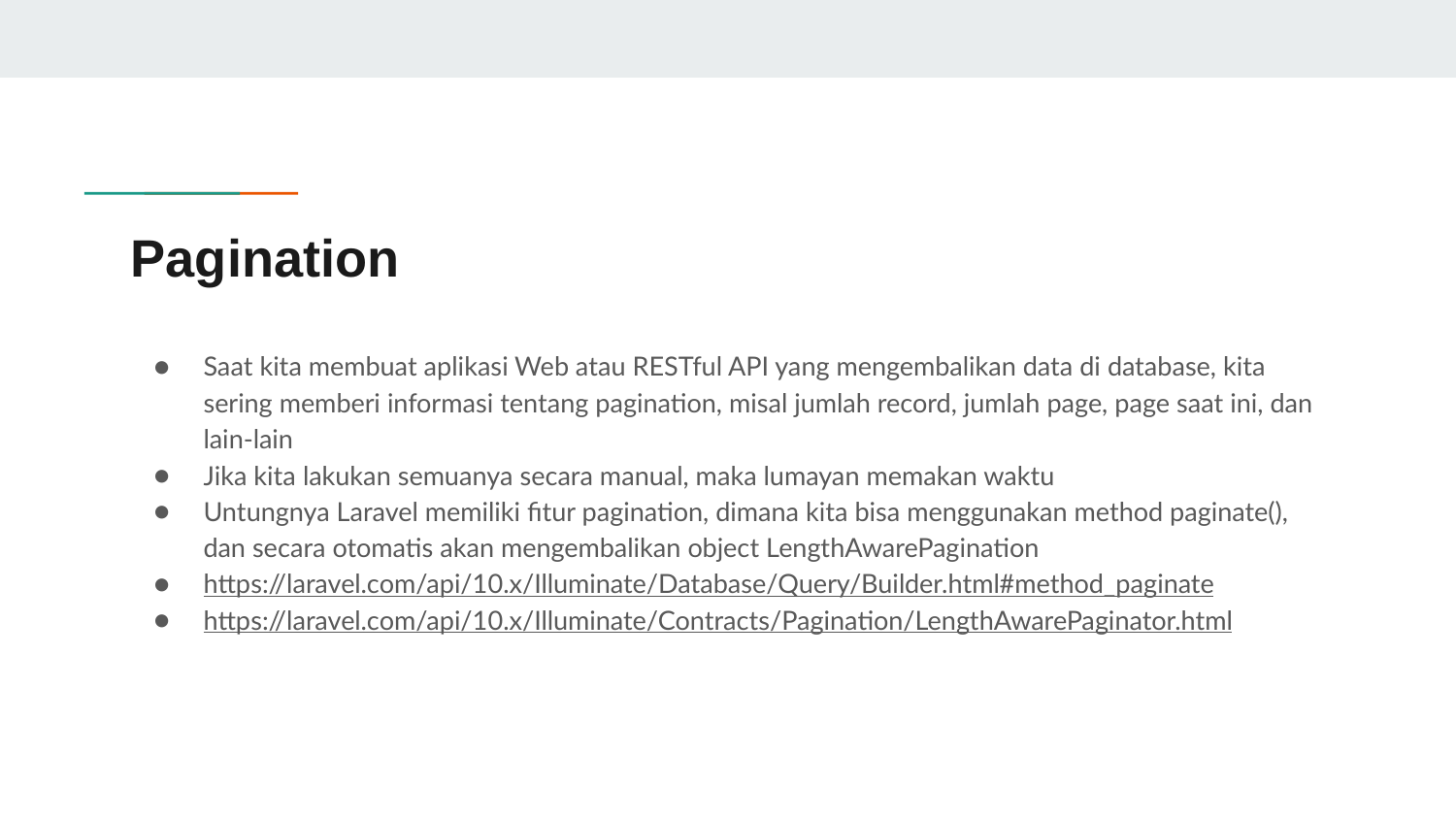

# Pagination
Saat kita membuat aplikasi Web atau RESTful API yang mengembalikan data di database, kita sering memberi informasi tentang pagination, misal jumlah record, jumlah page, page saat ini, dan lain-lain
Jika kita lakukan semuanya secara manual, maka lumayan memakan waktu
Untungnya Laravel memiliki fitur pagination, dimana kita bisa menggunakan method paginate(), dan secara otomatis akan mengembalikan object LengthAwarePagination
https://laravel.com/api/10.x/Illuminate/Database/Query/Builder.html#method_paginate
https://laravel.com/api/10.x/Illuminate/Contracts/Pagination/LengthAwarePaginator.html